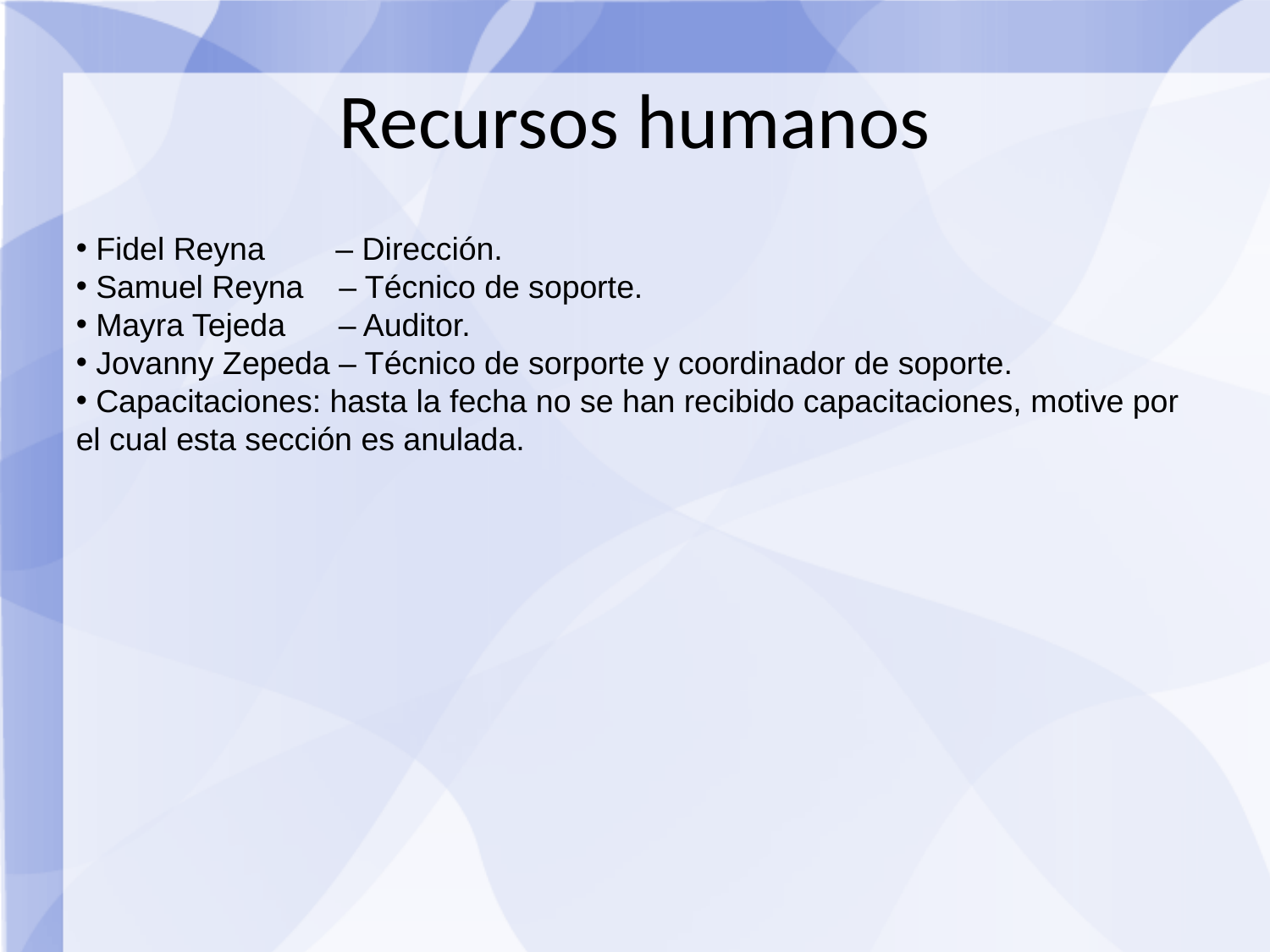

Recursos humanos
 Fidel Reyna        – Dirección.
 Samuel Reyna    – Técnico de soporte.
 Mayra Tejeda      – Auditor.
 Jovanny Zepeda – Técnico de sorporte y coordinador de soporte.
 Capacitaciones: hasta la fecha no se han recibido capacitaciones, motive por el cual esta sección es anulada.